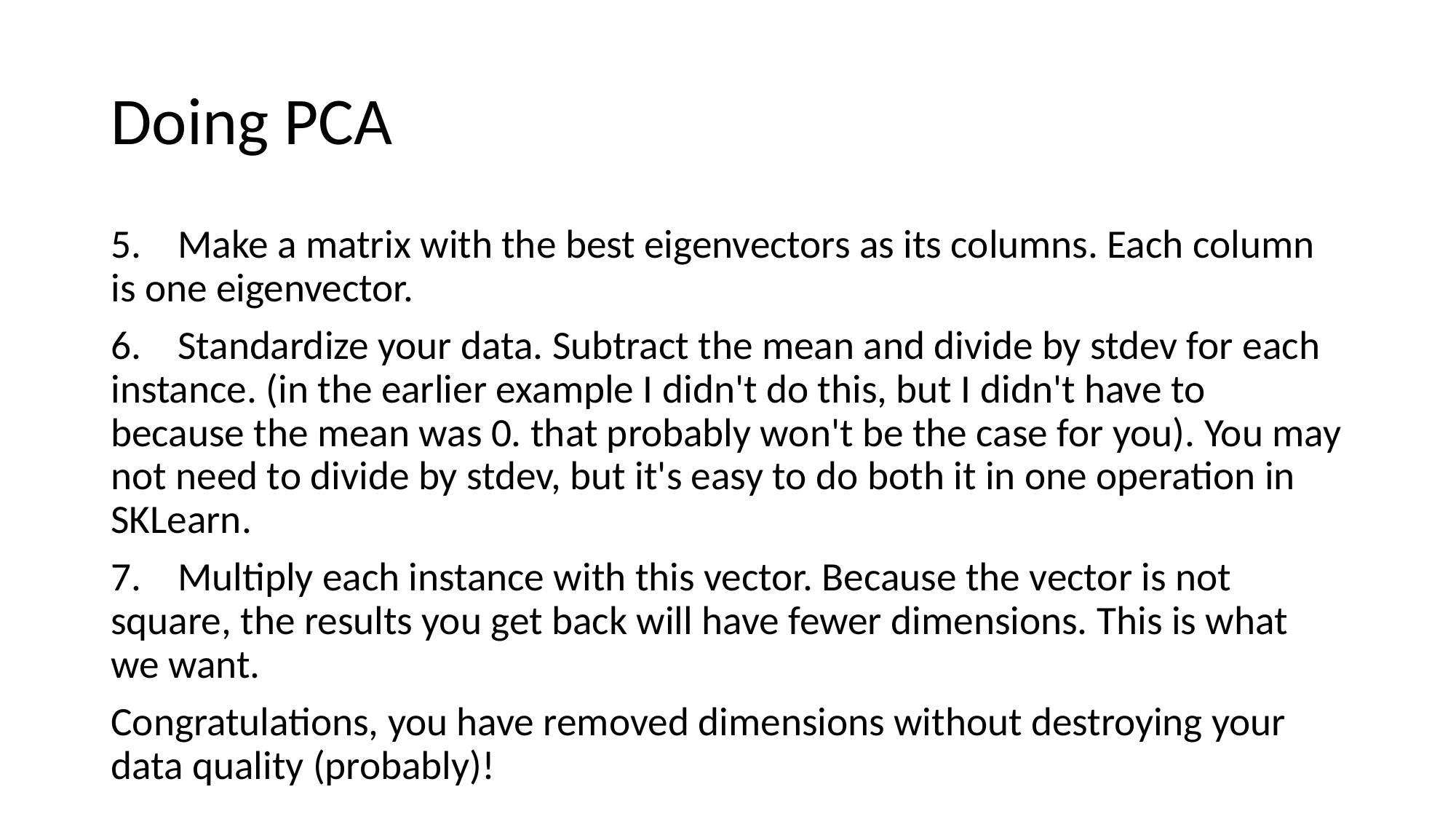

# Doing PCA
5.    Make a matrix with the best eigenvectors as its columns. Each column is one eigenvector.
6.    Standardize your data. Subtract the mean and divide by stdev for each instance. (in the earlier example I didn't do this, but I didn't have to because the mean was 0. that probably won't be the case for you). You may not need to divide by stdev, but it's easy to do both it in one operation in SKLearn.
7.    Multiply each instance with this vector. Because the vector is not square, the results you get back will have fewer dimensions. This is what we want.
Congratulations, you have removed dimensions without destroying your data quality (probably)!